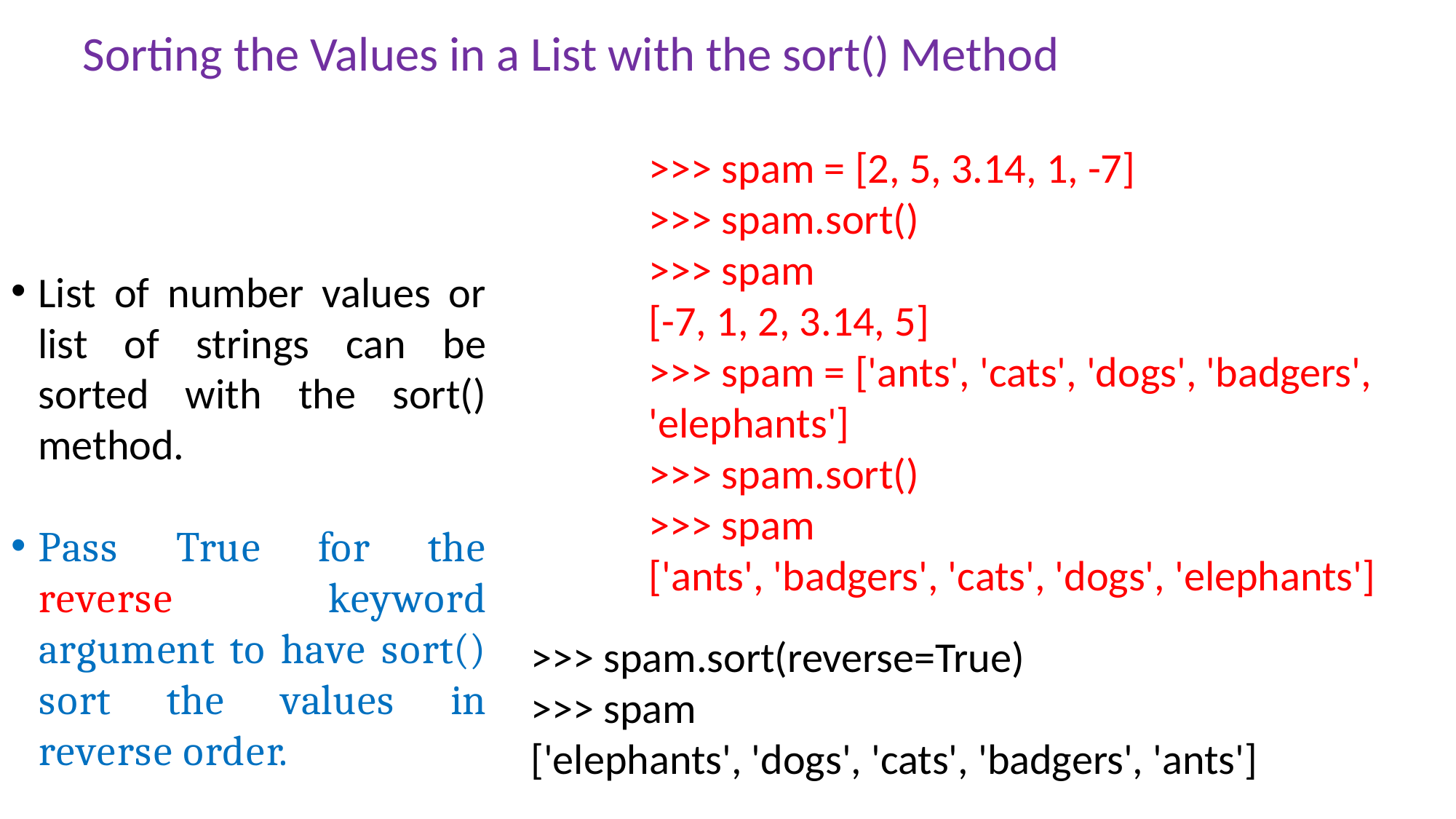

# Sorting the Values in a List with the sort() Method
>>> spam = [2, 5, 3.14, 1, -7]
>>> spam.sort()
>>> spam
[-7, 1, 2, 3.14, 5]
>>> spam = ['ants', 'cats', 'dogs', 'badgers', 'elephants']
>>> spam.sort()
>>> spam
['ants', 'badgers', 'cats', 'dogs', 'elephants']
List of number values or list of strings can be sorted with the sort() method.

Pass True for the reverse keyword argument to have sort() sort the values in reverse order.
>>> spam.sort(reverse=True)
>>> spam
['elephants', 'dogs', 'cats', 'badgers', 'ants']